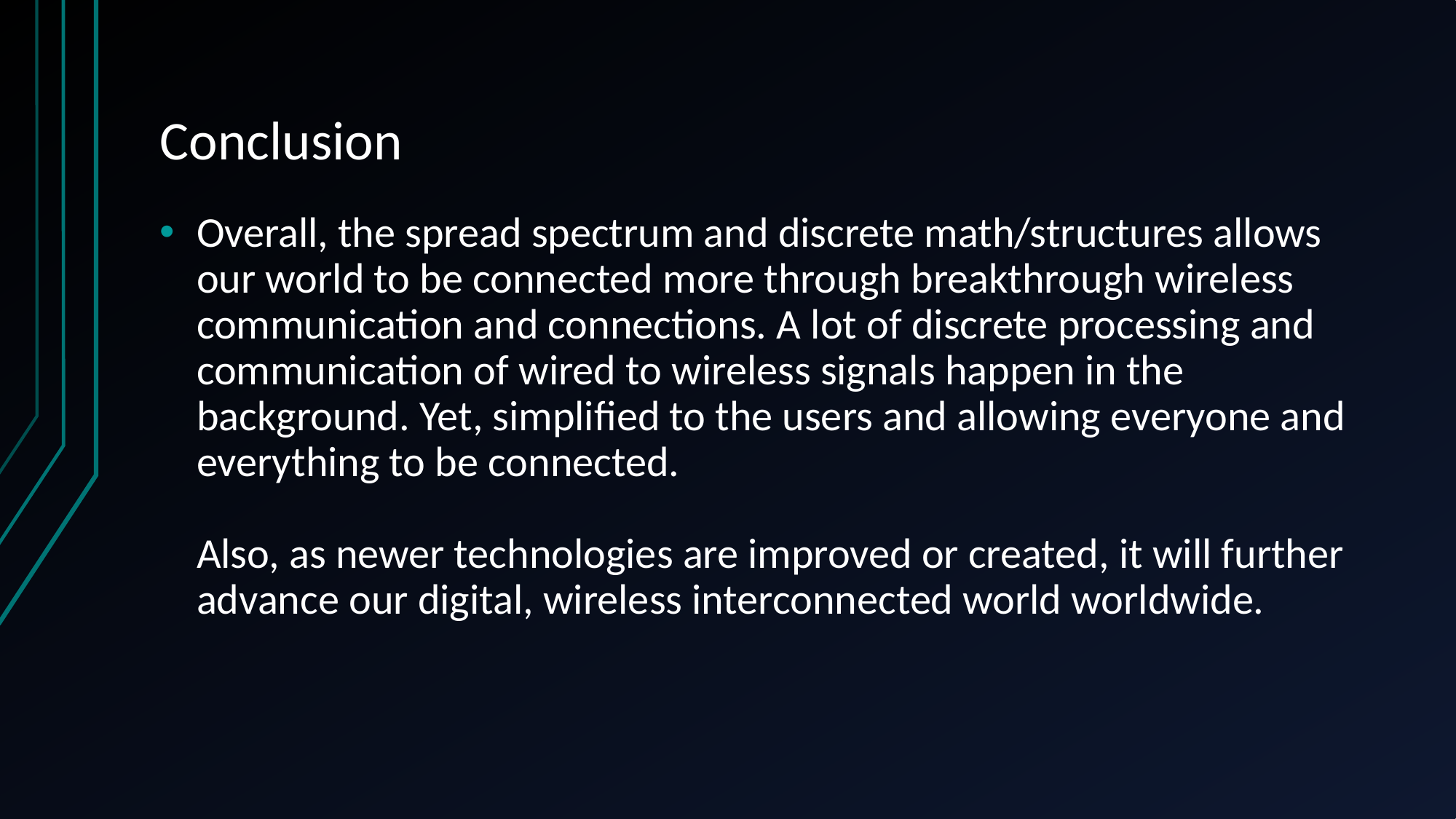

# Conclusion
Overall, the spread spectrum and discrete math/structures allows our world to be connected more through breakthrough wireless communication and connections. A lot of discrete processing and communication of wired to wireless signals happen in the background. Yet, simplified to the users and allowing everyone and everything to be connected.
Also, as newer technologies are improved or created, it will further advance our digital, wireless interconnected world worldwide.